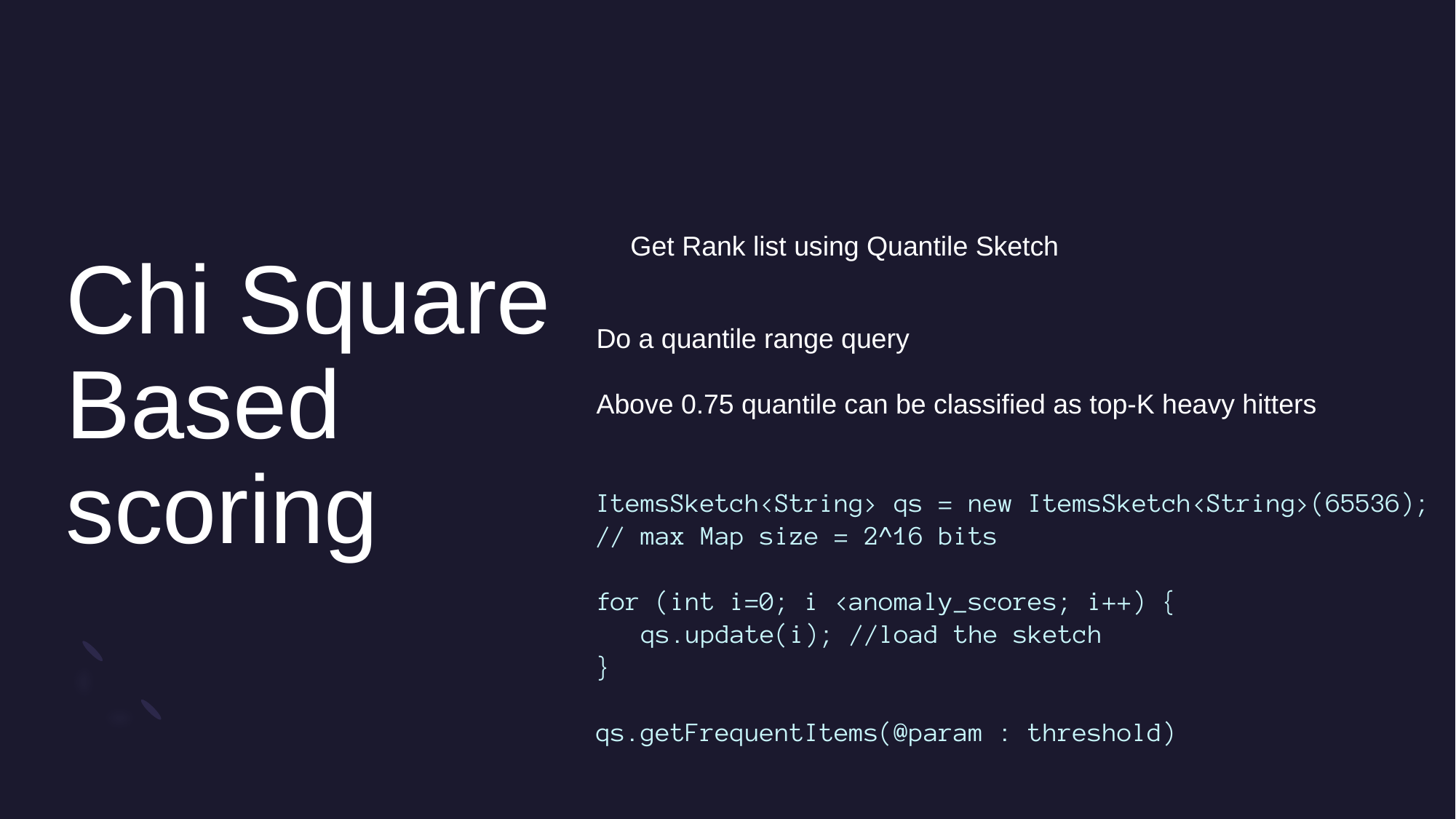

# Chi Square Based scoring
Get Rank list using Quantile Sketch
Do a quantile range query

Above 0.75 quantile can be classified as top-K heavy hitters

ItemsSketch<String> qs = new ItemsSketch<String>(65536);
// max Map size = 2^16 bits

for (int i=0; i <anomaly_scores; i++) {
   qs.update(i); //load the sketch
}

qs.getFrequentItems(@param : threshold)